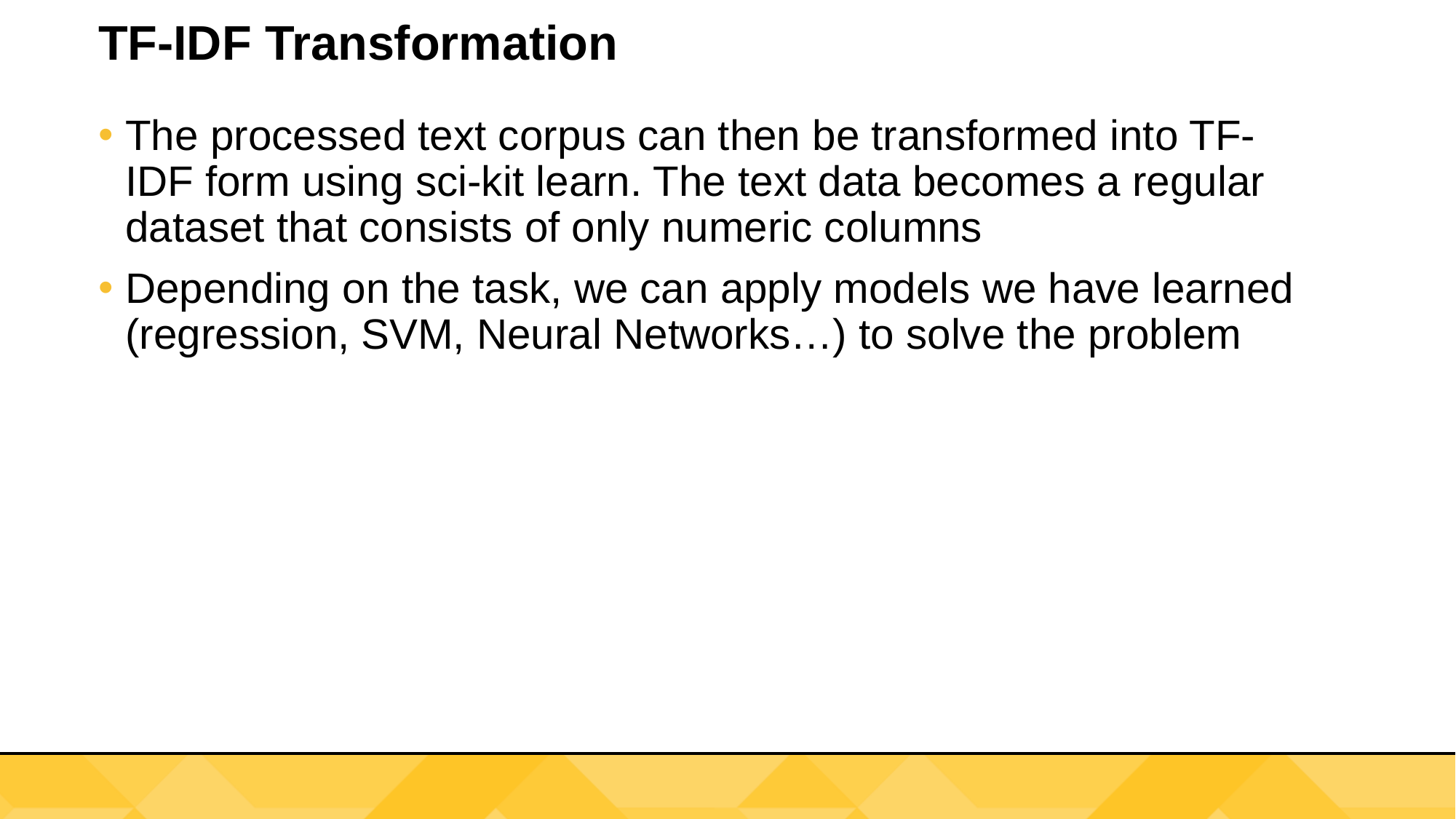

# TF-IDF Transformation
The processed text corpus can then be transformed into TF-IDF form using sci-kit learn. The text data becomes a regular dataset that consists of only numeric columns
Depending on the task, we can apply models we have learned (regression, SVM, Neural Networks…) to solve the problem